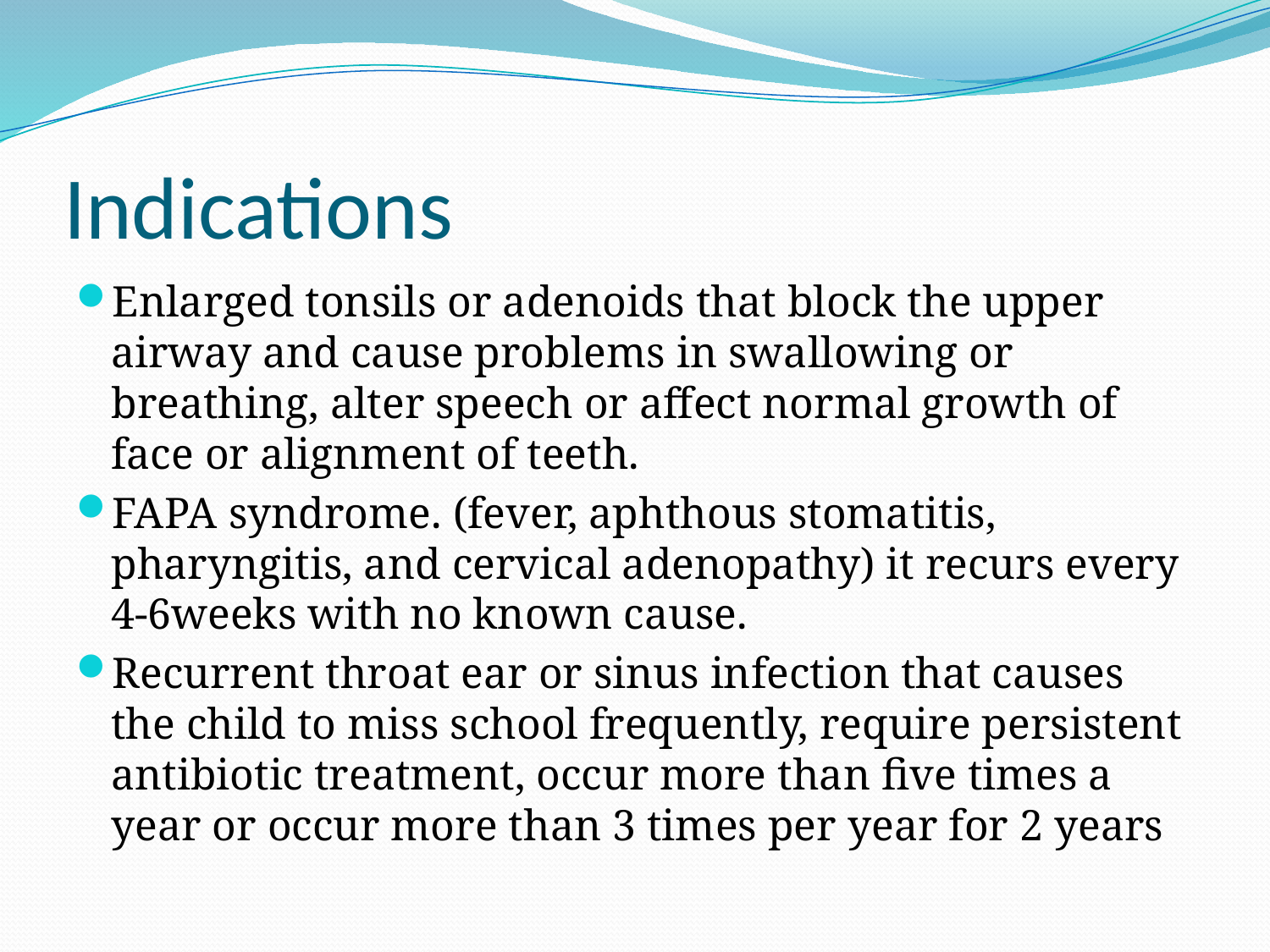

# Indications
Enlarged tonsils or adenoids that block the upper airway and cause problems in swallowing or breathing, alter speech or affect normal growth of face or alignment of teeth.
FAPA syndrome. (fever, aphthous stomatitis, pharyngitis, and cervical adenopathy) it recurs every 4-6weeks with no known cause.
Recurrent throat ear or sinus infection that causes the child to miss school frequently, require persistent antibiotic treatment, occur more than five times a year or occur more than 3 times per year for 2 years